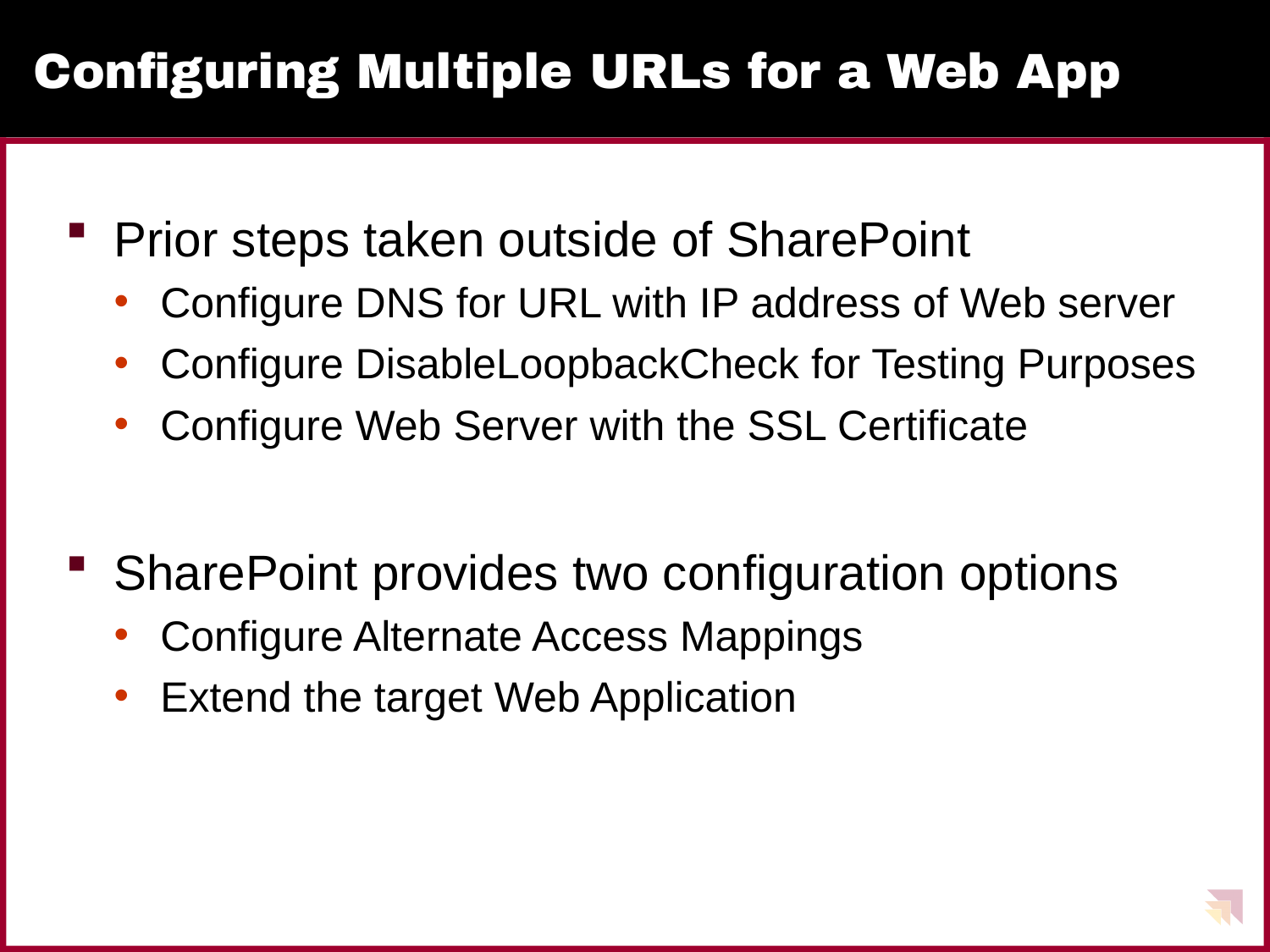

# Configuring Multiple URLs for a Web App
Prior steps taken outside of SharePoint
Configure DNS for URL with IP address of Web server
Configure DisableLoopbackCheck for Testing Purposes
Configure Web Server with the SSL Certificate

SharePoint provides two configuration options
Configure Alternate Access Mappings
Extend the target Web Application